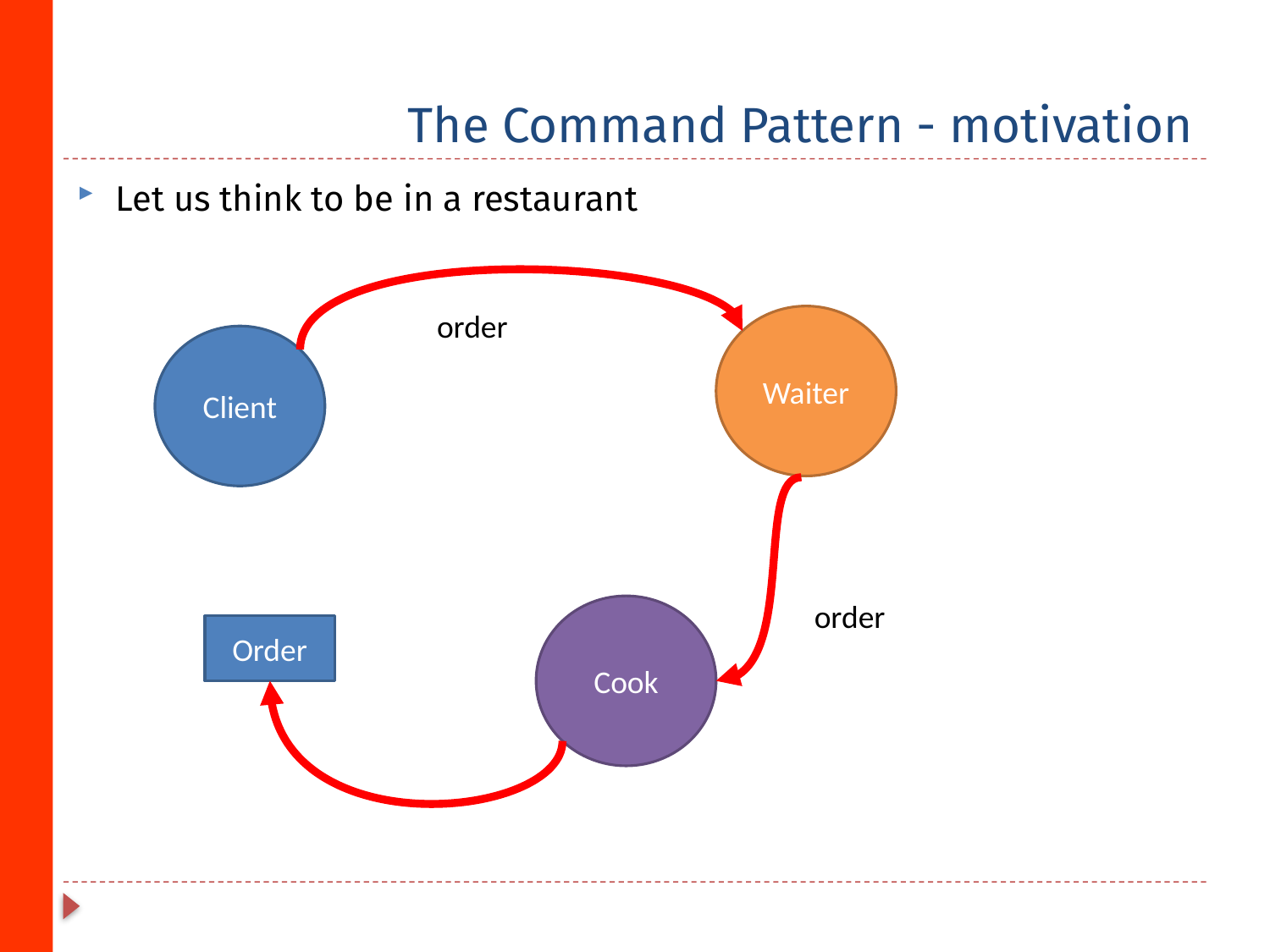

# The Command Pattern - motivation
Let us think to be in a restaurant
order
Waiter
Client
order
Cook
Order